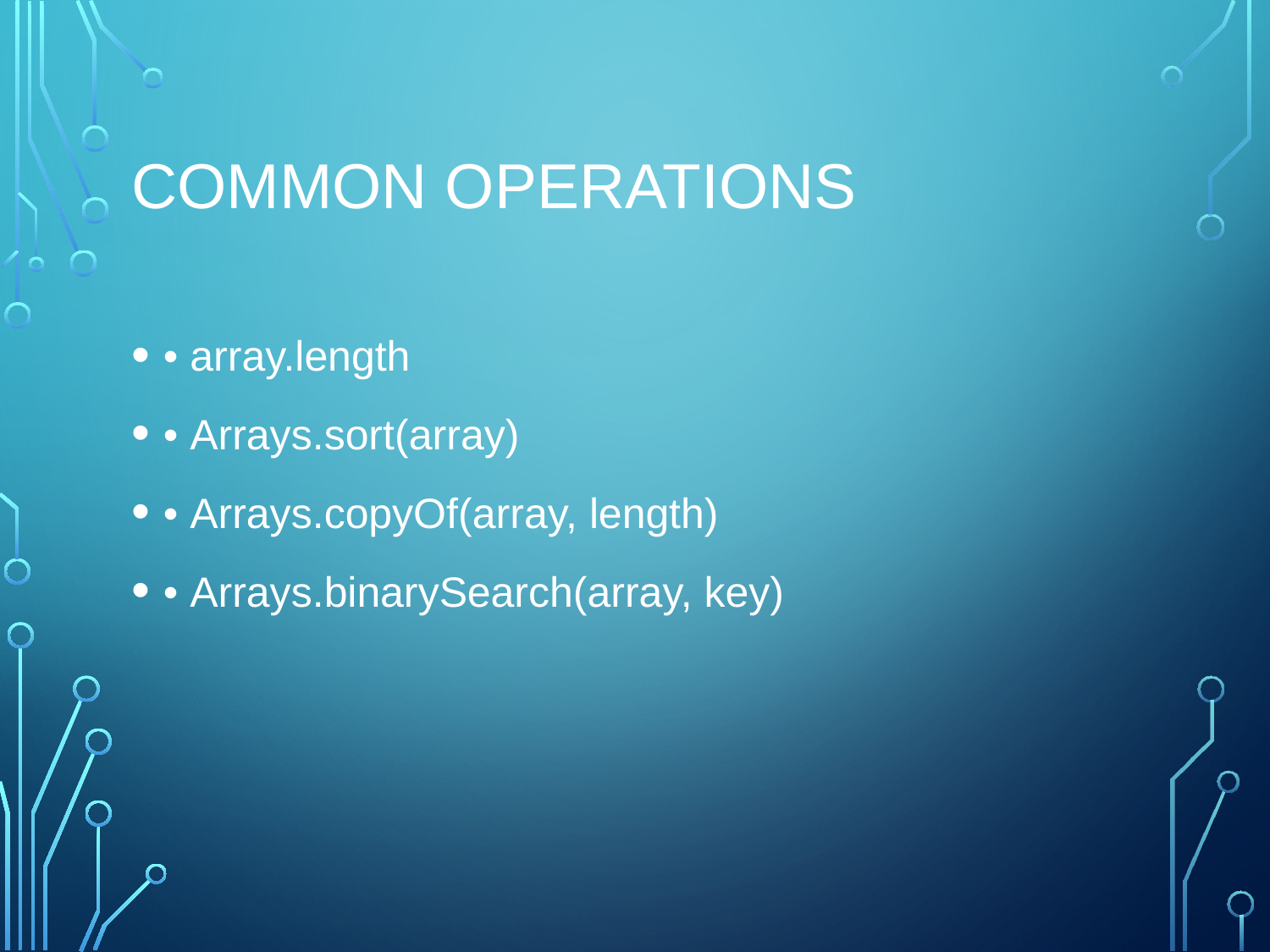

# Common Operations
• array.length
• Arrays.sort(array)
• Arrays.copyOf(array, length)
• Arrays.binarySearch(array, key)